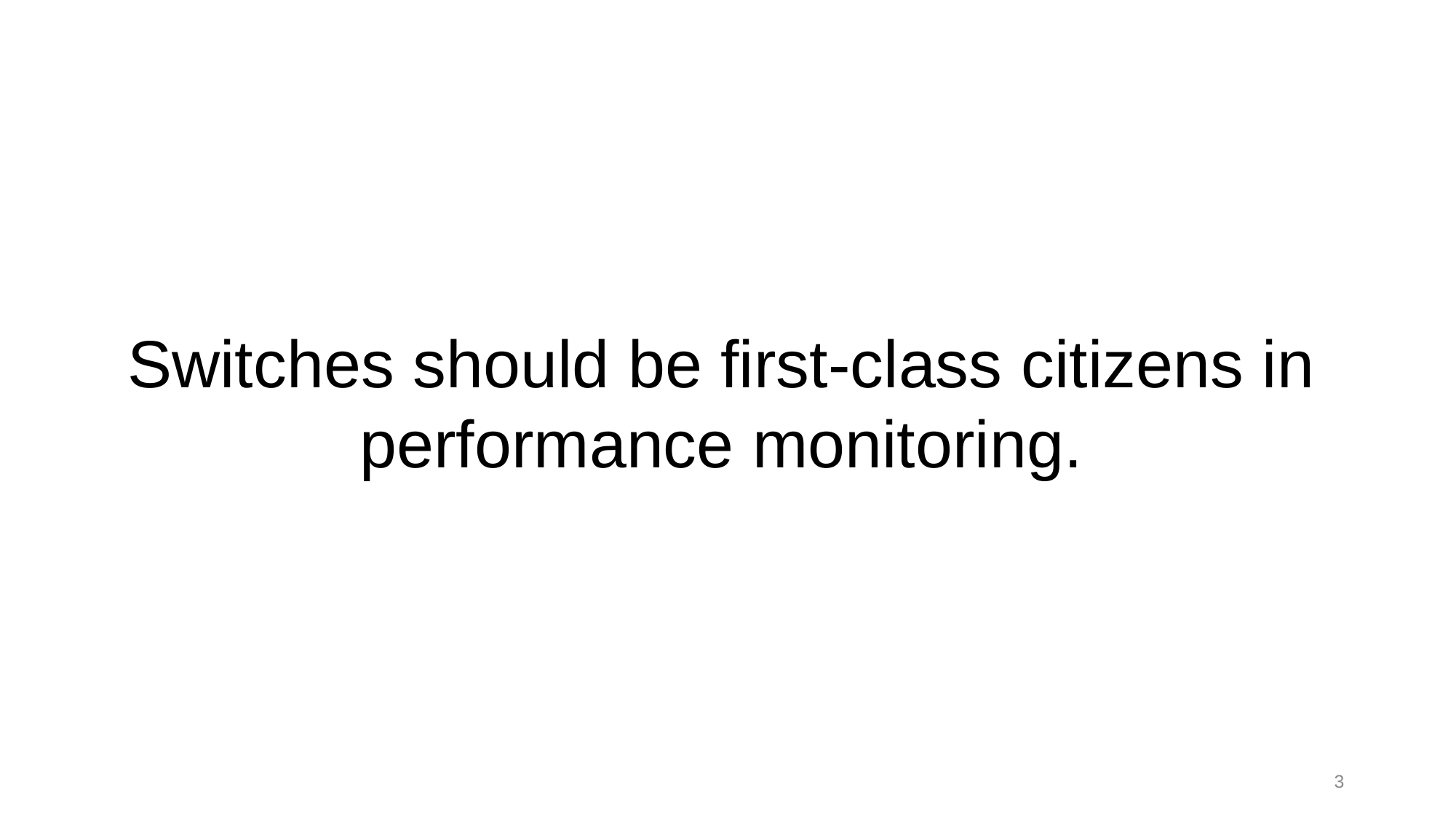

Switches should be first-class citizens in performance monitoring.
3